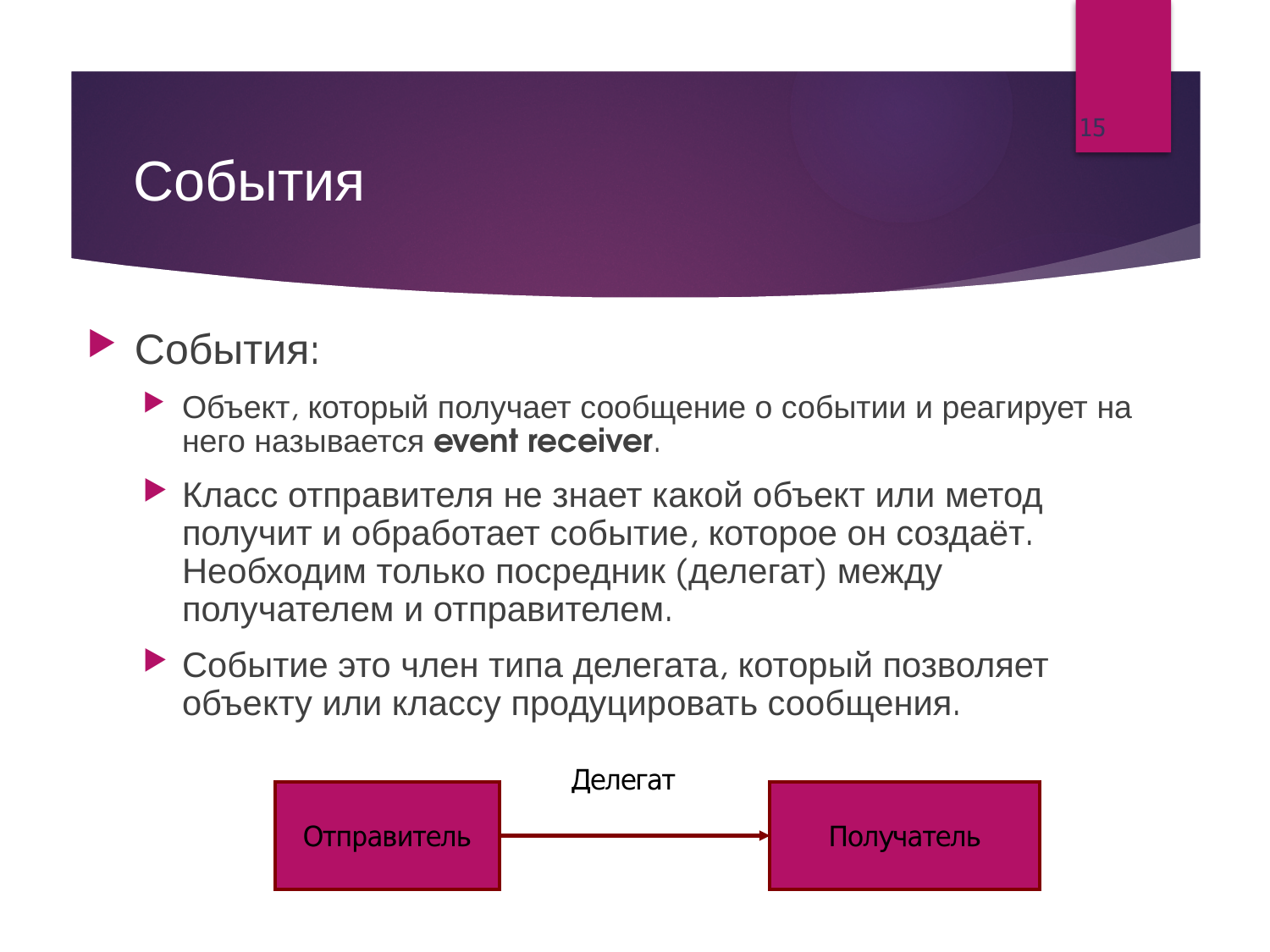

15
# События
События:
Объект, который получает сообщение о событии и реагирует на него называется event receiver.
Класс отправителя не знает какой объект или метод получит и обработает событие, которое он создаёт. Необходим только посредник (делегат) между получателем и отправителем.
Событие это член типа делегата, который позволяет объекту или классу продуцировать сообщения.
Делегат
Отправитель
Получатель